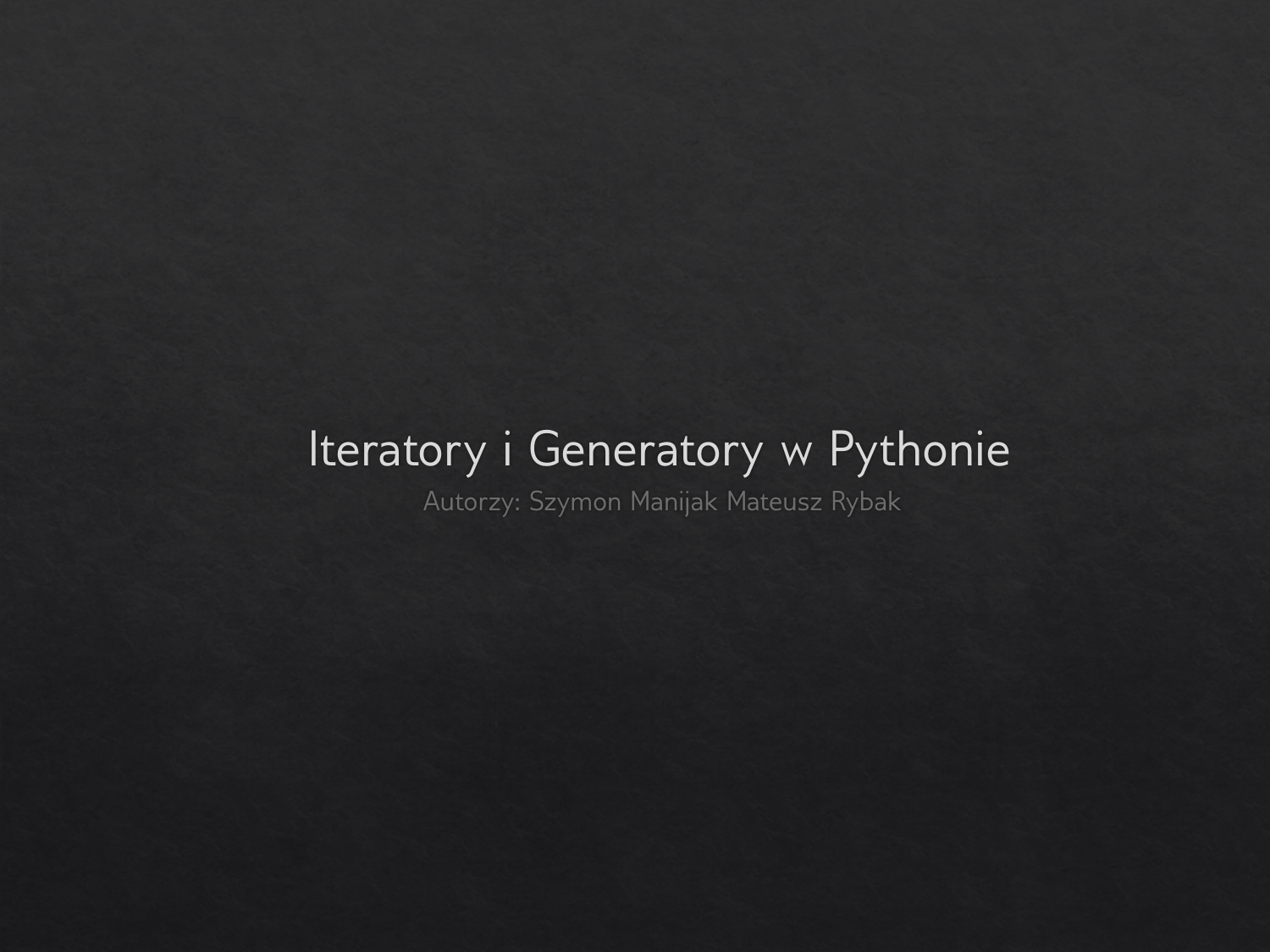

# Iteratory i Generatory w Pythonie
Autorzy: Szymon Manijak Mateusz Rybak